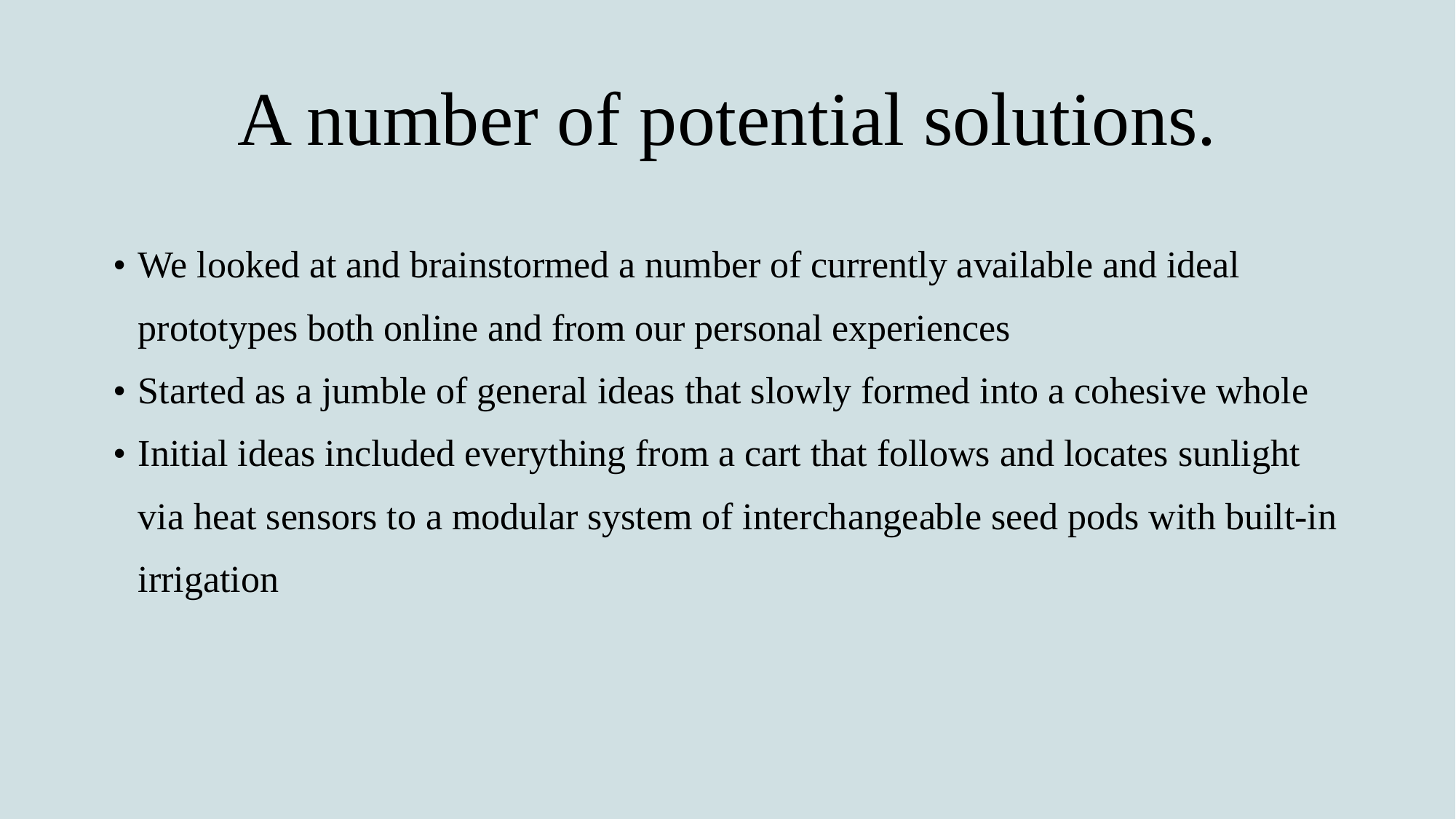

# A number of potential solutions.
We looked at and brainstormed a number of currently available and ideal prototypes both online and from our personal experiences
Started as a jumble of general ideas that slowly formed into a cohesive whole
Initial ideas included everything from a cart that follows and locates sunlight via heat sensors to a modular system of interchangeable seed pods with built-in irrigation